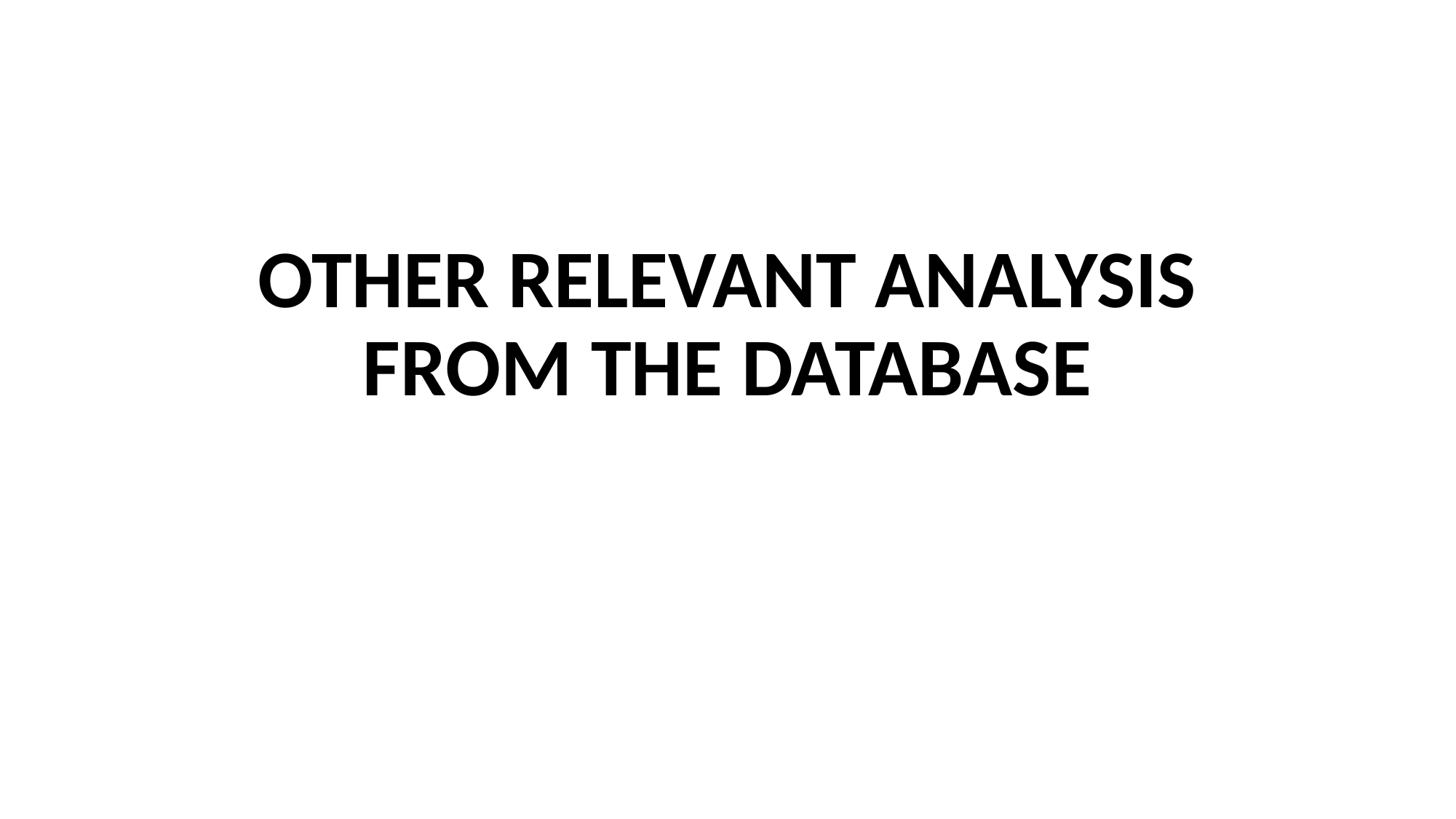

# OTHER RELEVANT ANALYSIS FROM THE DATABASE